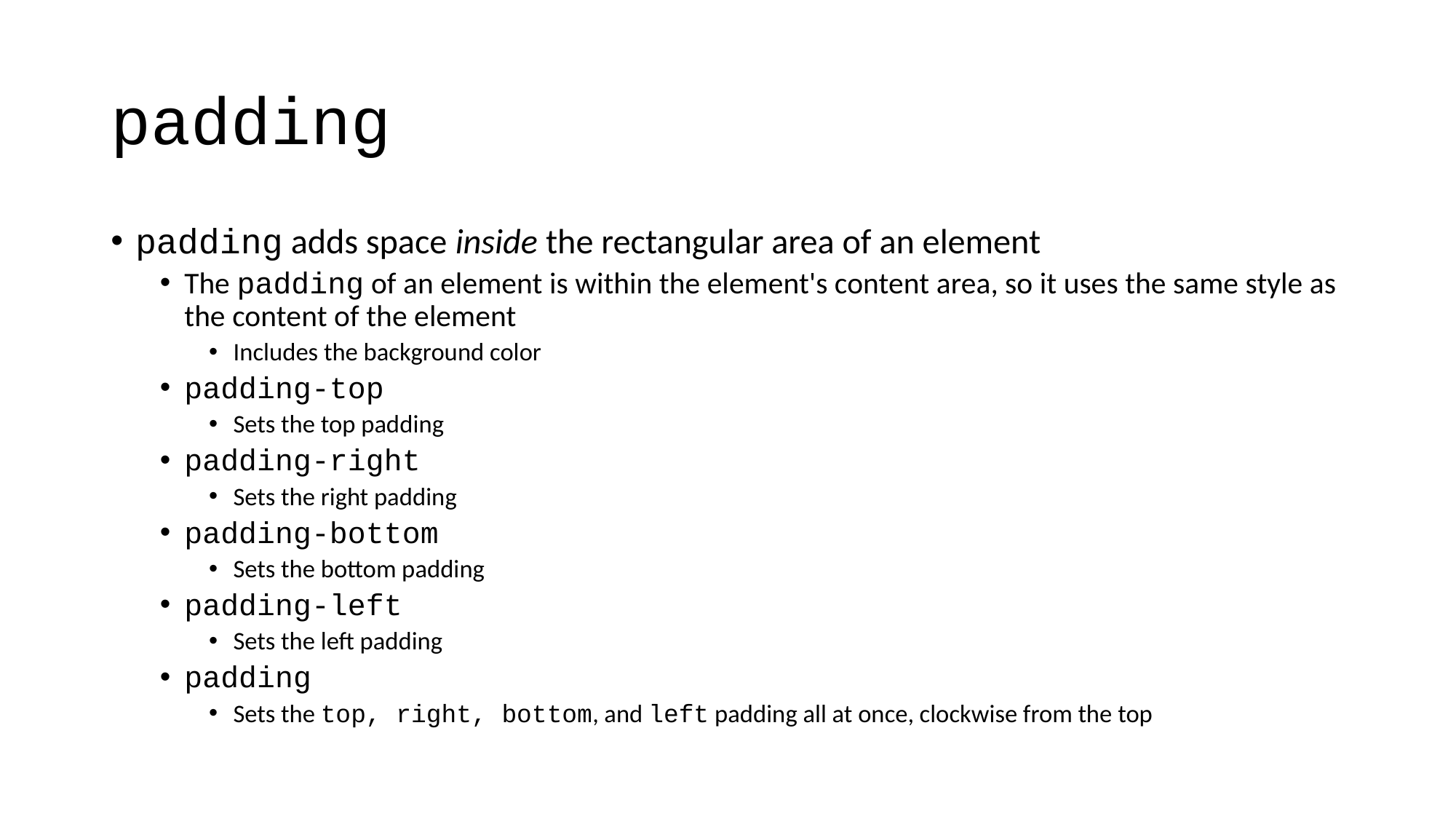

# padding
padding adds space inside the rectangular area of an element
The padding of an element is within the element's content area, so it uses the same style as the content of the element
Includes the background color
padding-top
Sets the top padding
padding-right
Sets the right padding
padding-bottom
Sets the bottom padding
padding-left
Sets the left padding
padding
Sets the top, right, bottom, and left padding all at once, clockwise from the top